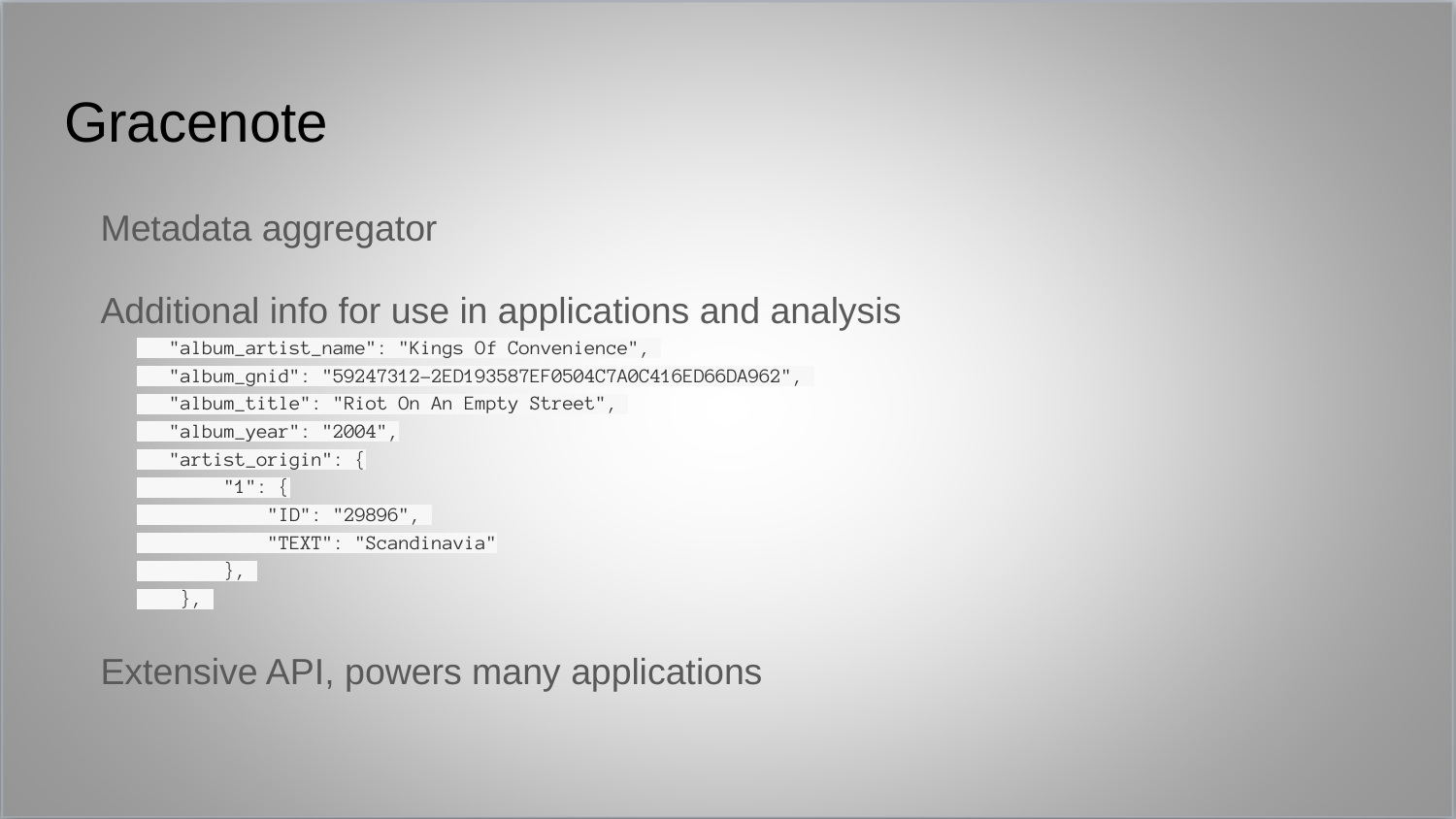

# Gracenote
Metadata aggregator
Additional info for use in applications and analysis
   "album_artist_name": "Kings Of Convenience",
   "album_gnid": "59247312-2ED193587EF0504C7A0C416ED66DA962",
   "album_title": "Riot On An Empty Street",
   "album_year": "2004",
   "artist_origin": {
        "1": {
            "ID": "29896",
            "TEXT": "Scandinavia"
        },
    },
Extensive API, powers many applications